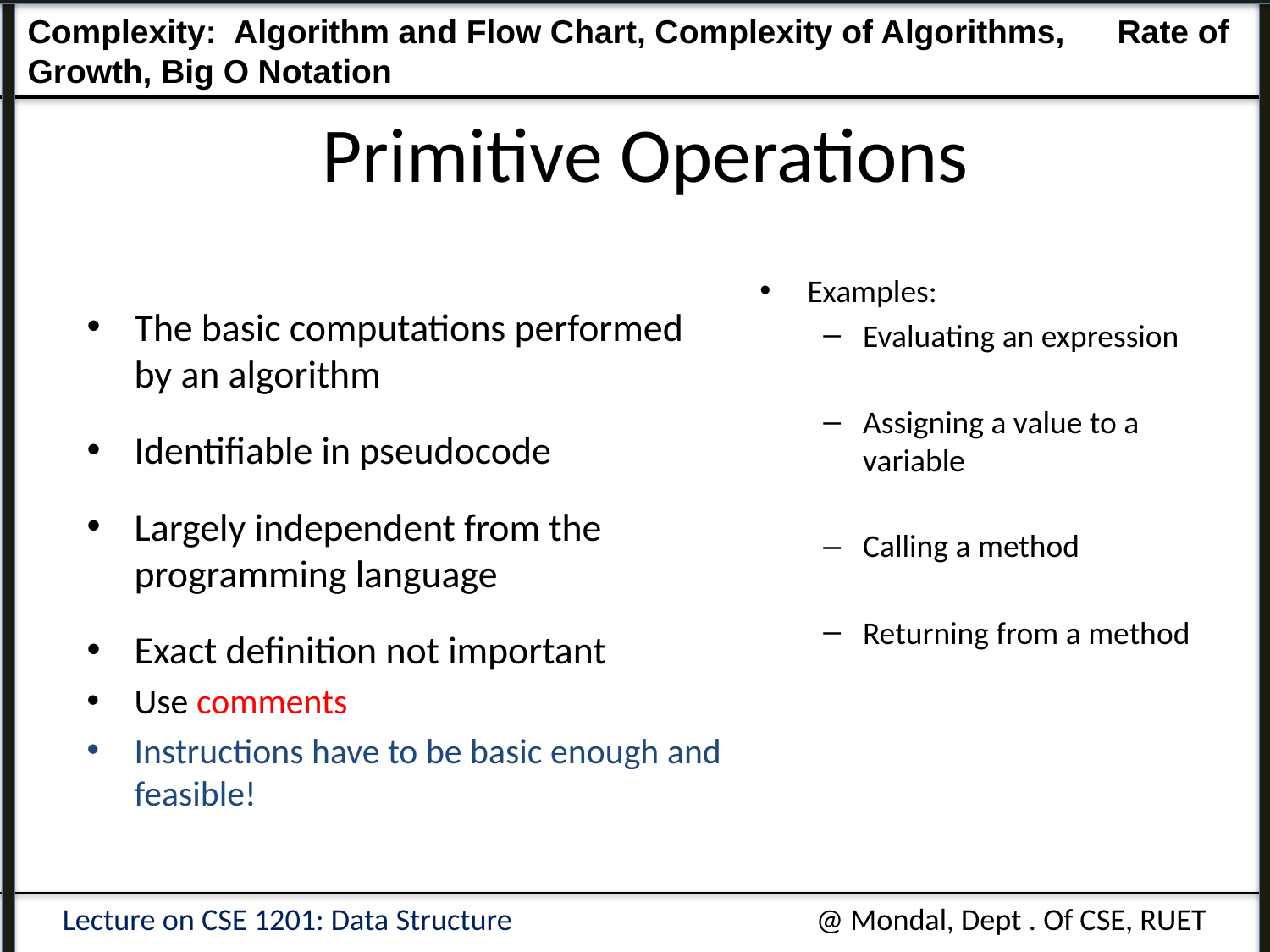

Complexity:  Algorithm and Flow Chart, Complexity of Algorithms,  				Rate of Growth, Big O Notation
# Primitive Operations
Examples:
Evaluating an expression

Assigning a value to a variable

Calling a method

Returning from a method
The basic computations performed by an algorithm

Identifiable in pseudocode

Largely independent from the programming language

Exact definition not important
Use comments
Instructions have to be basic enough and feasible!
Lecture on CSE 1201: Data Structure
@ Mondal, Dept . Of CSE, RUET